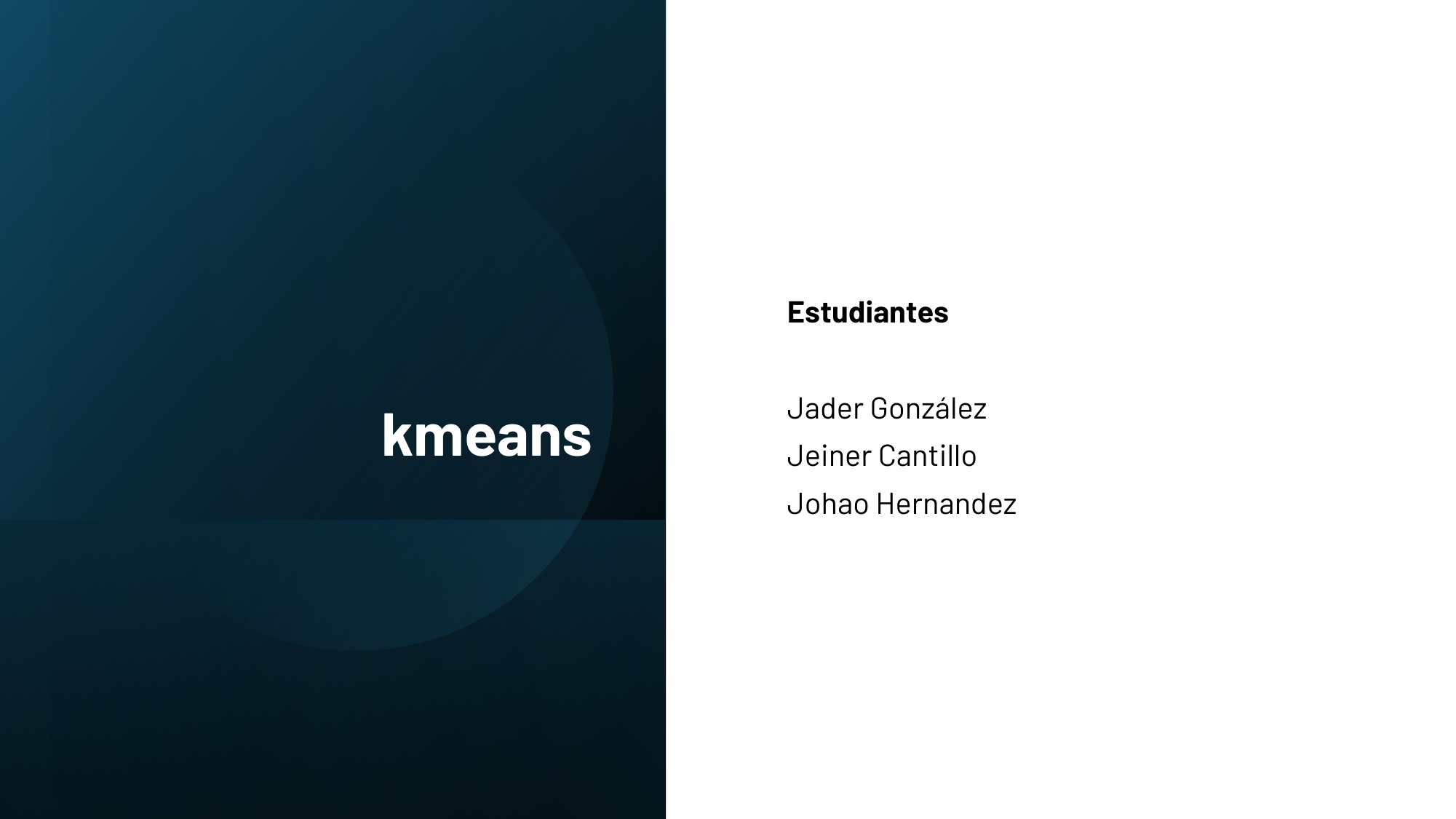

# kmeans

Estudiantes

Jader González
Jeiner Cantillo
Johao Hernandez